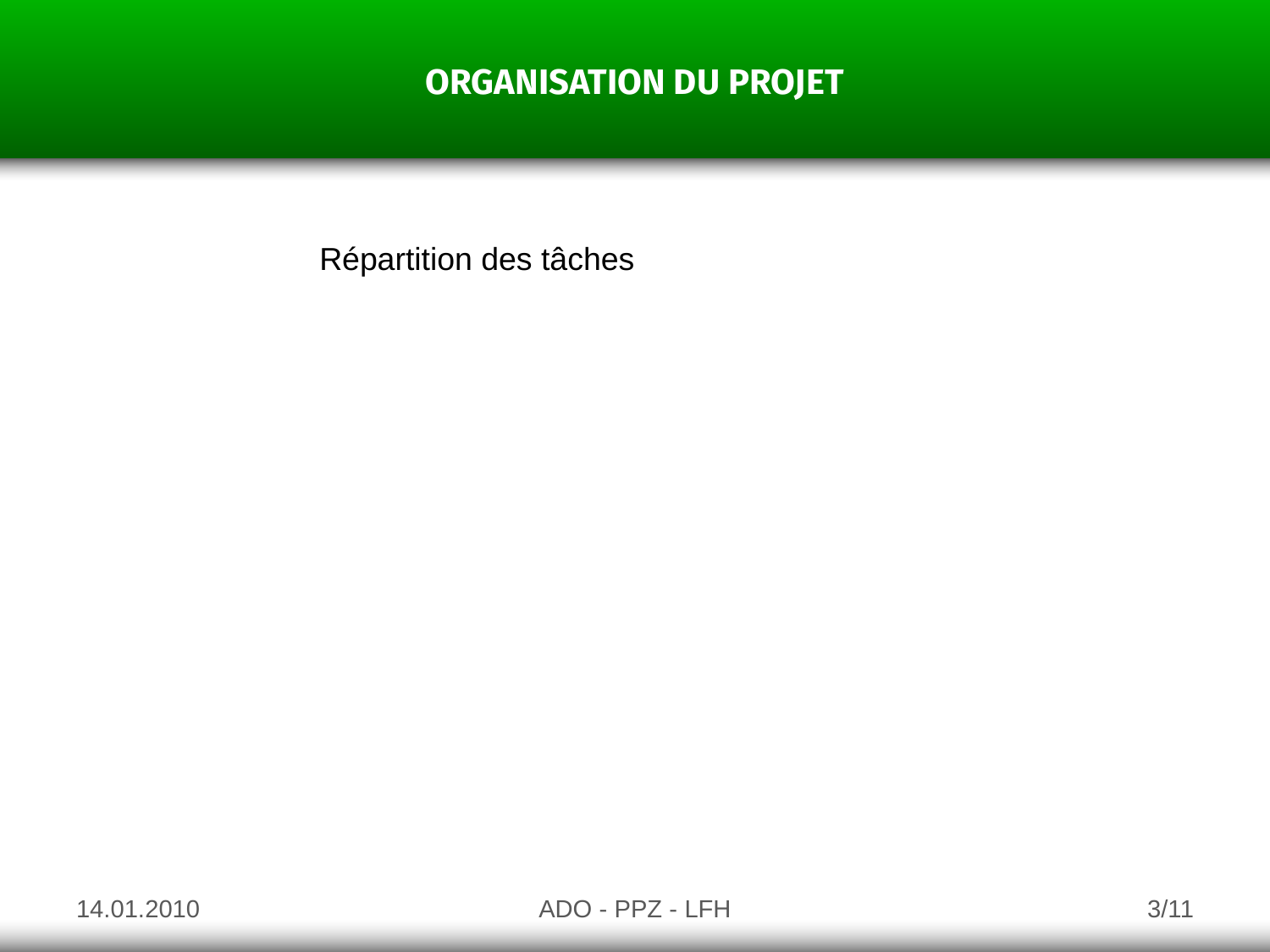

ORGANISATION DU PROJET

Répartition des tâches

14.01.2010
ADO - PPZ - LFH
3/11